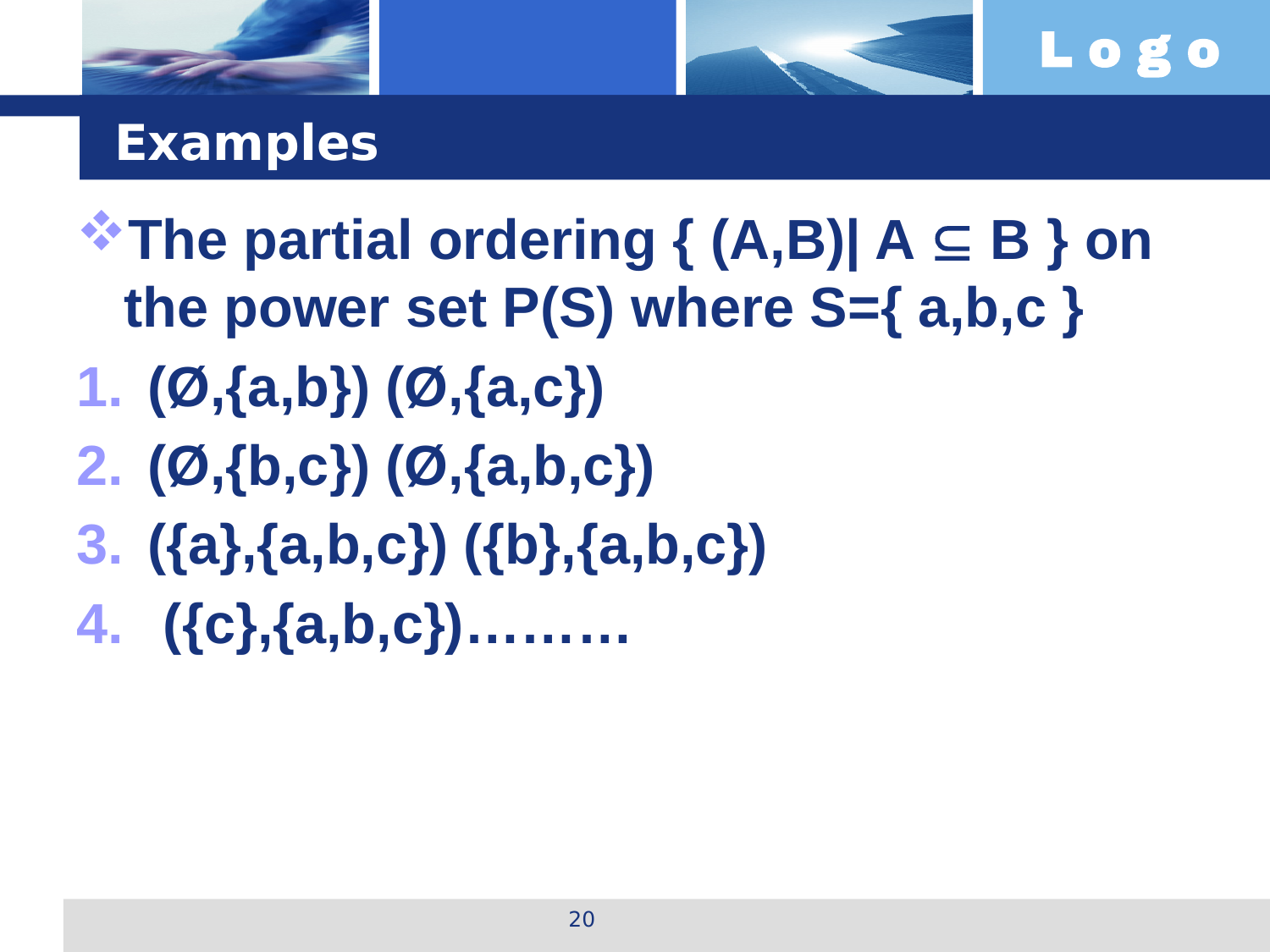

# Examples
The partial ordering { (A,B)| A ⊆ B } on the power set P(S) where S={ a,b,c }
(Ø,{a,b}) (Ø,{a,c})
(Ø,{b,c}) (Ø,{a,b,c})
({a},{a,b,c}) ({b},{a,b,c})
 ({c},{a,b,c})………
20